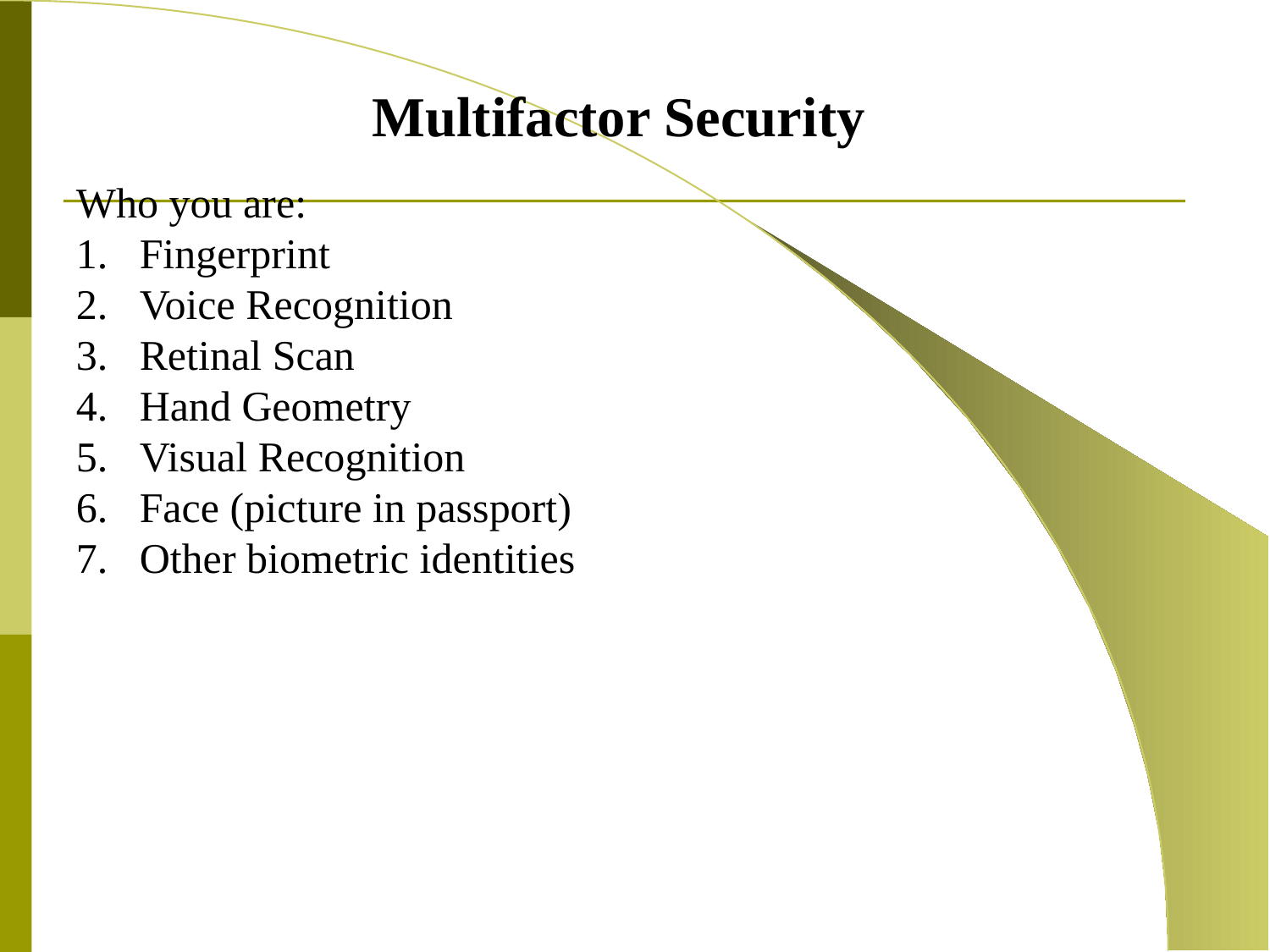

Multifactor Security
Who you are:
Fingerprint
Voice Recognition
Retinal Scan
Hand Geometry
Visual Recognition
Face (picture in passport)
Other biometric identities